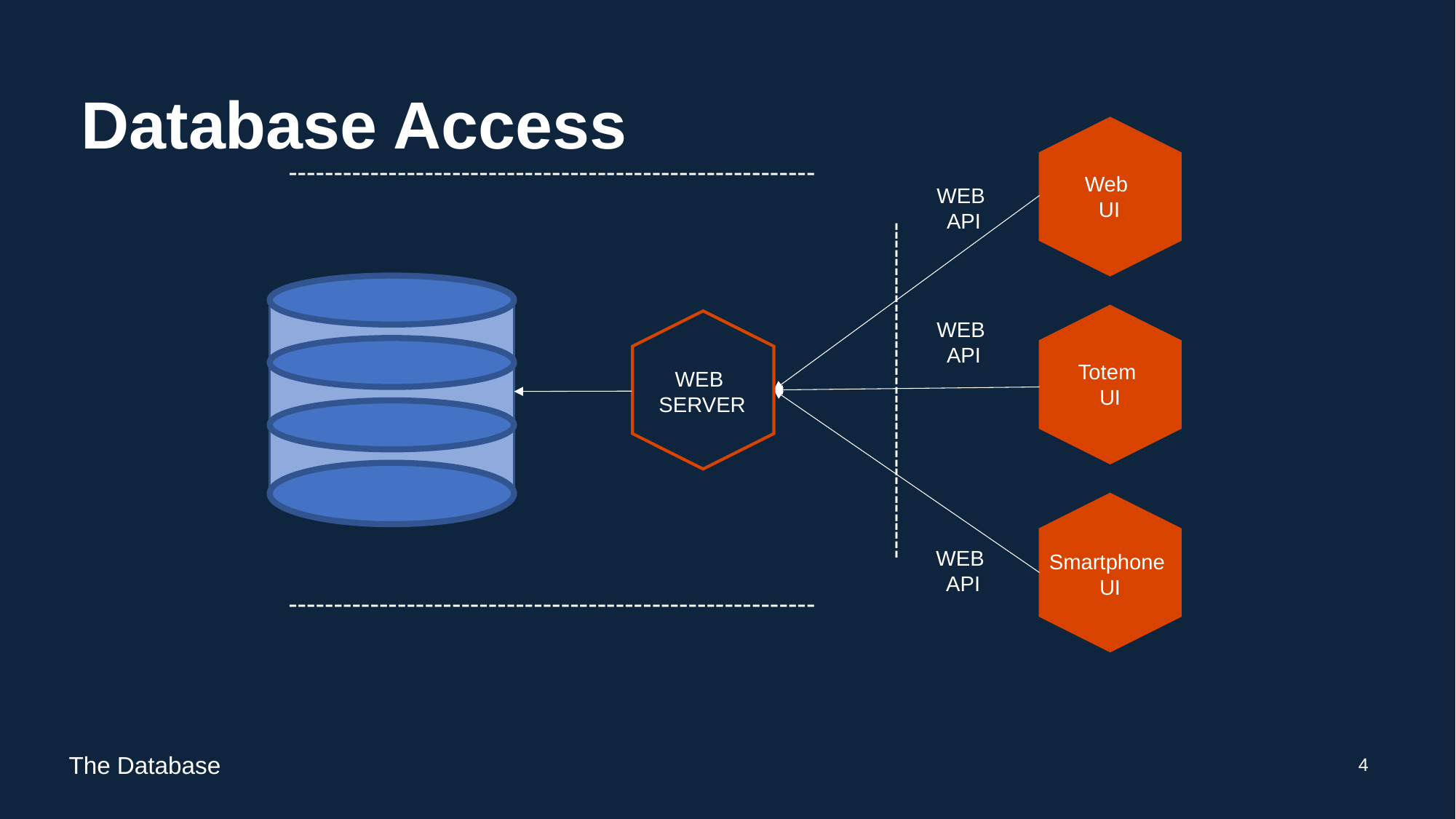

# Database Access

----------------------------------------------------------
Web
UI
WEB
API

WEB
API

Totem
UI
WEB
SERVER
-------------------------------------

WEB
API
Smartphone
UI
----------------------------------------------------------
4
The Database